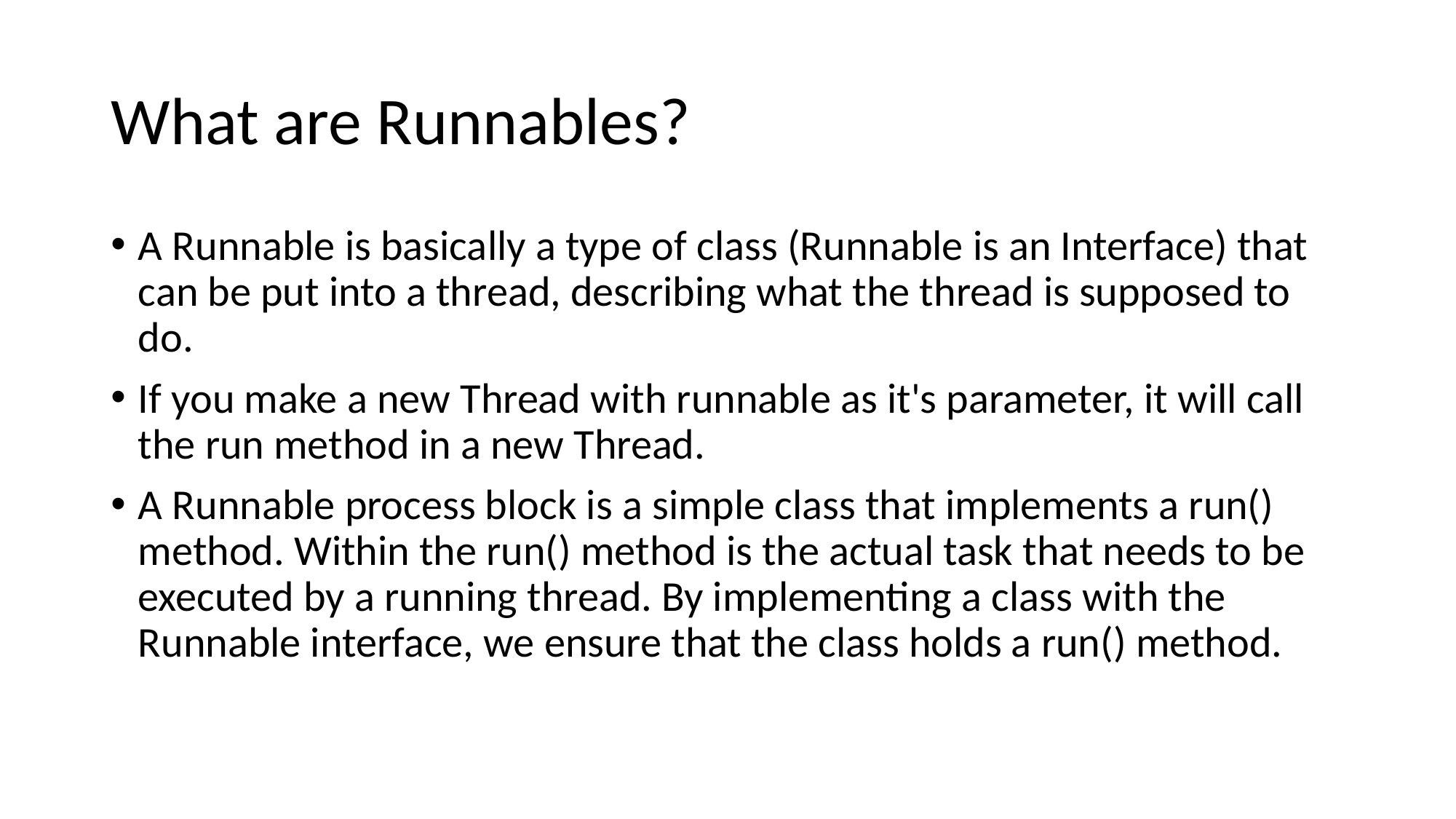

# What are Runnables?
A Runnable is basically a type of class (Runnable is an Interface) that can be put into a thread, describing what the thread is supposed to do.
If you make a new Thread with runnable as it's parameter, it will call the run method in a new Thread.
A Runnable process block is a simple class that implements a run() method. Within the run() method is the actual task that needs to be executed by a running thread. By implementing a class with the Runnable interface, we ensure that the class holds a run() method.